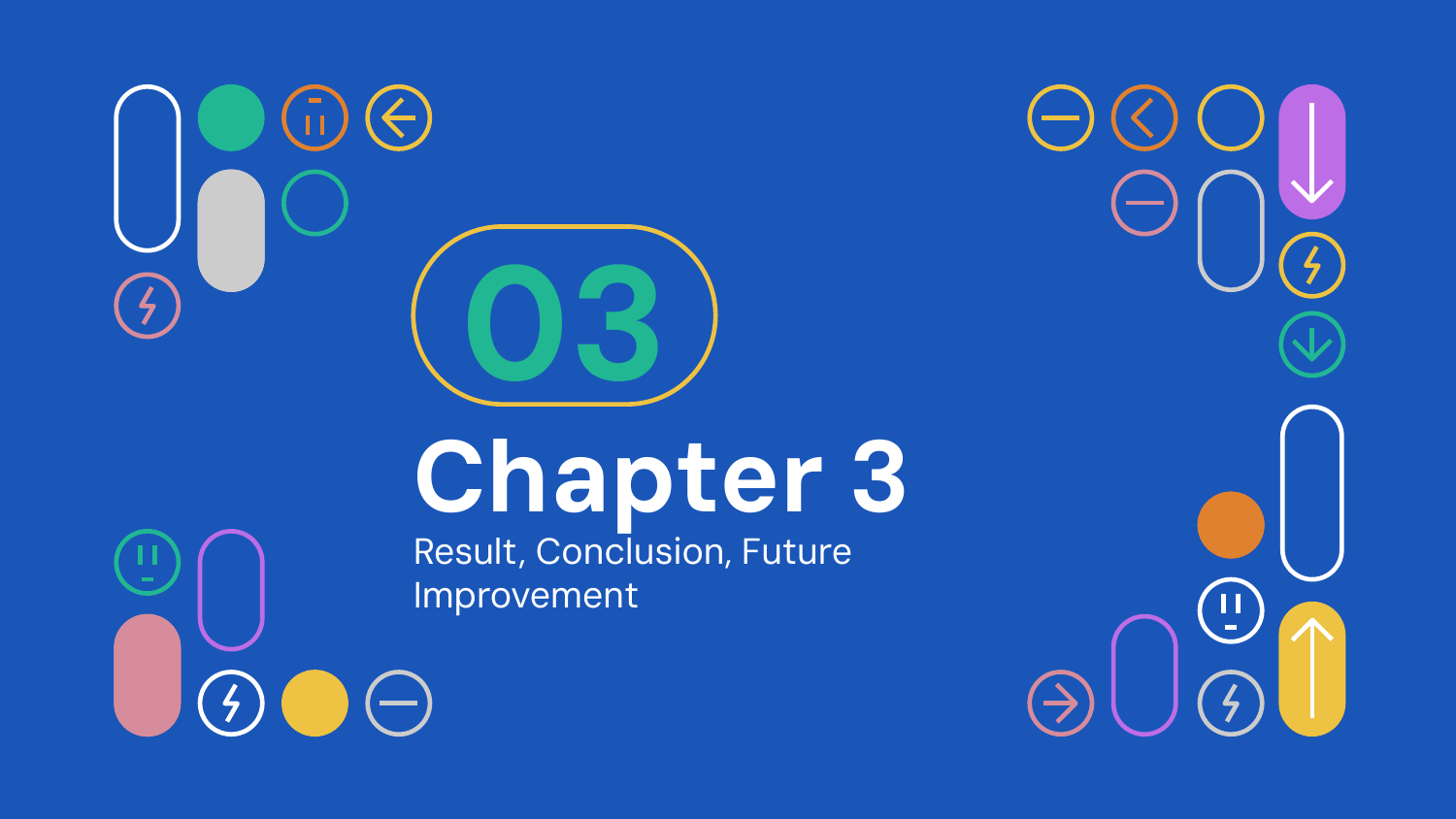

03

# Chapter 3

Result, Conclusion, Future Improvement